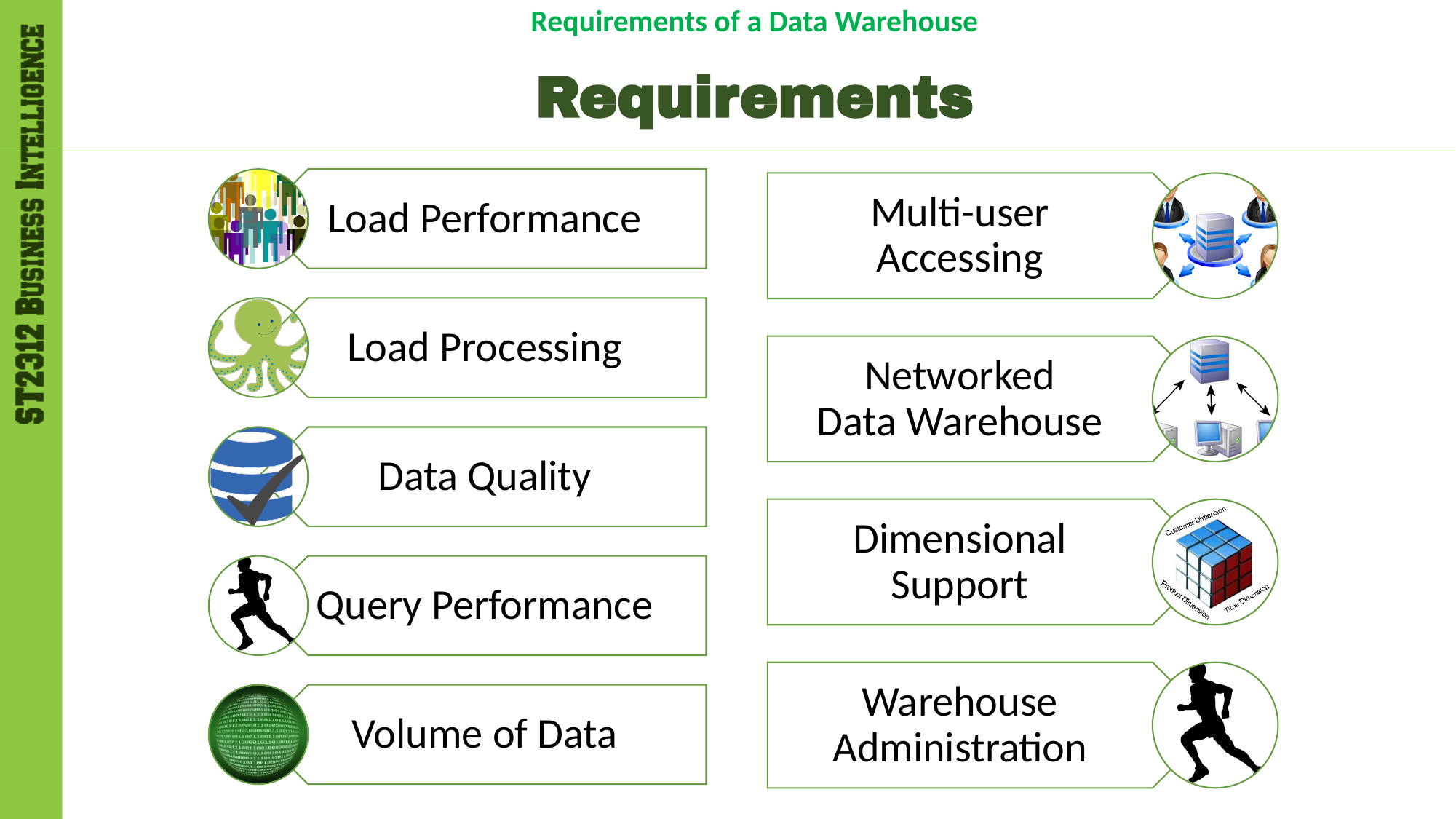

Requirements of a Data Warehouse
# Requirements
Load Performance
Load Processing
Data Quality
Query Performance
Volume of Data
Multi-user Accessing
Networked
Data Warehouse
Dimensional Support
Warehouse Administration